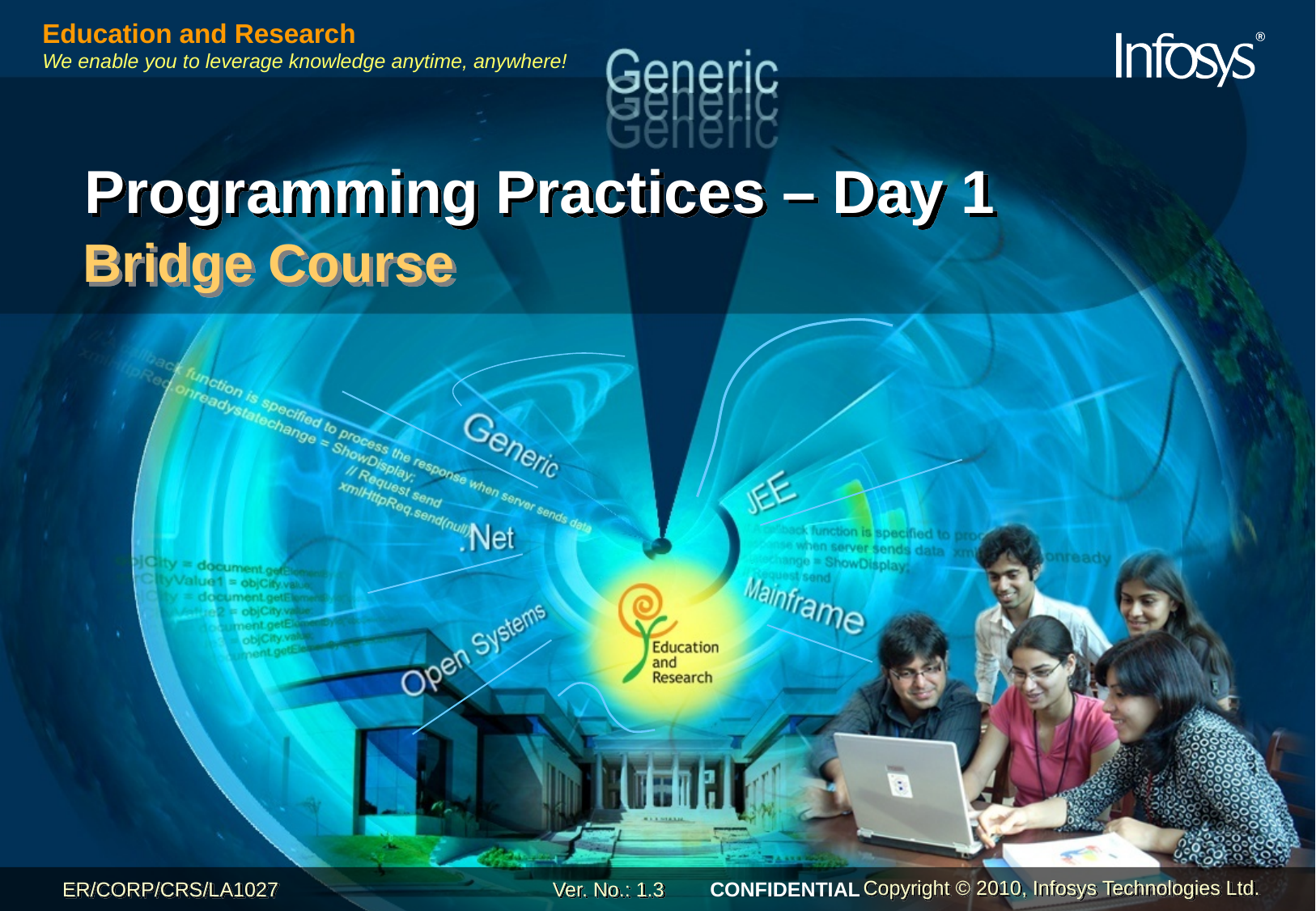

# Programming Practices – Day 1
Bridge Course